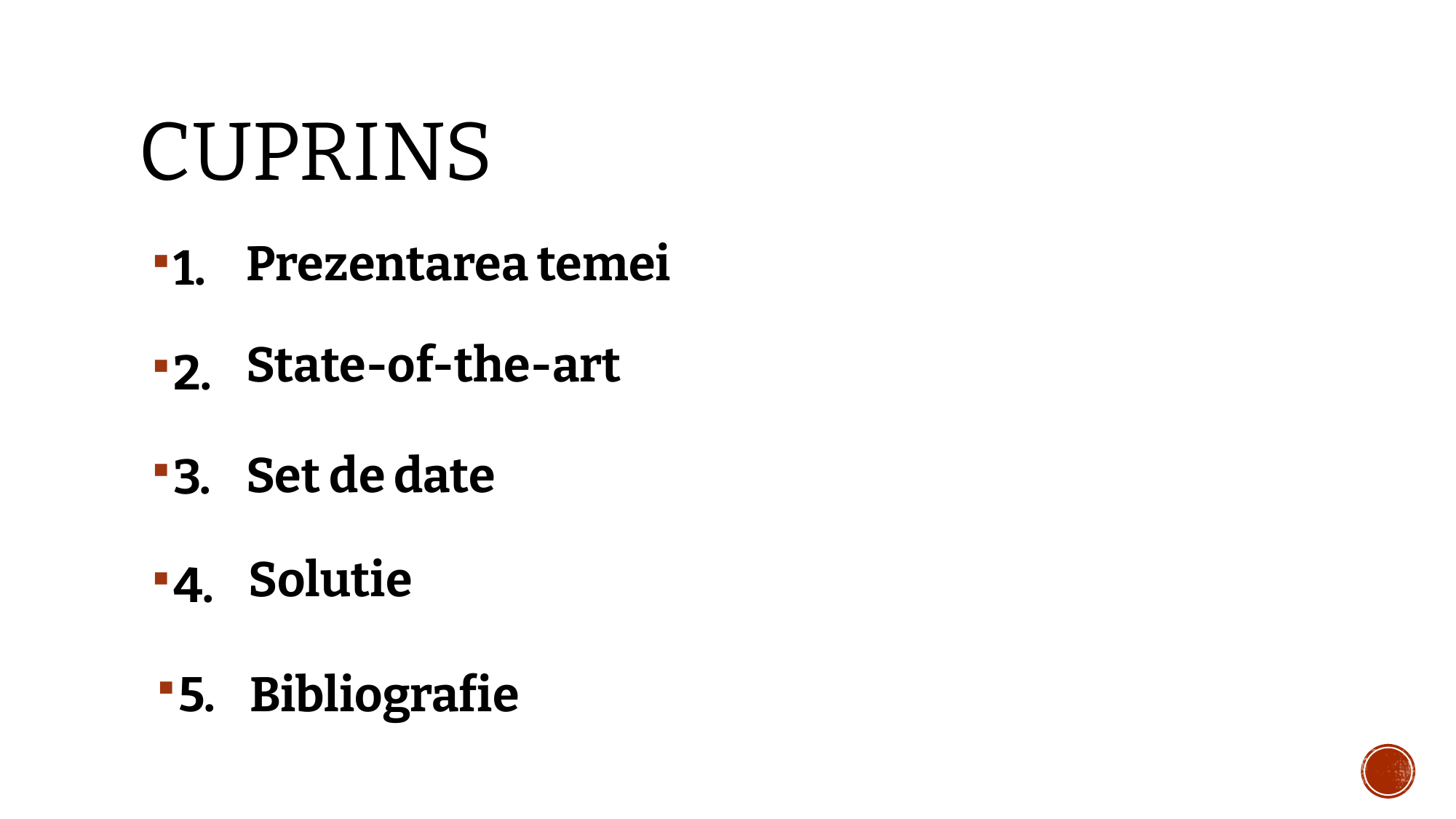

# cUPRINS
Prezentarea temei
1.
State-of-the-art
2.
Set de date
3.
Solutie
4.
Bibliografie
5.